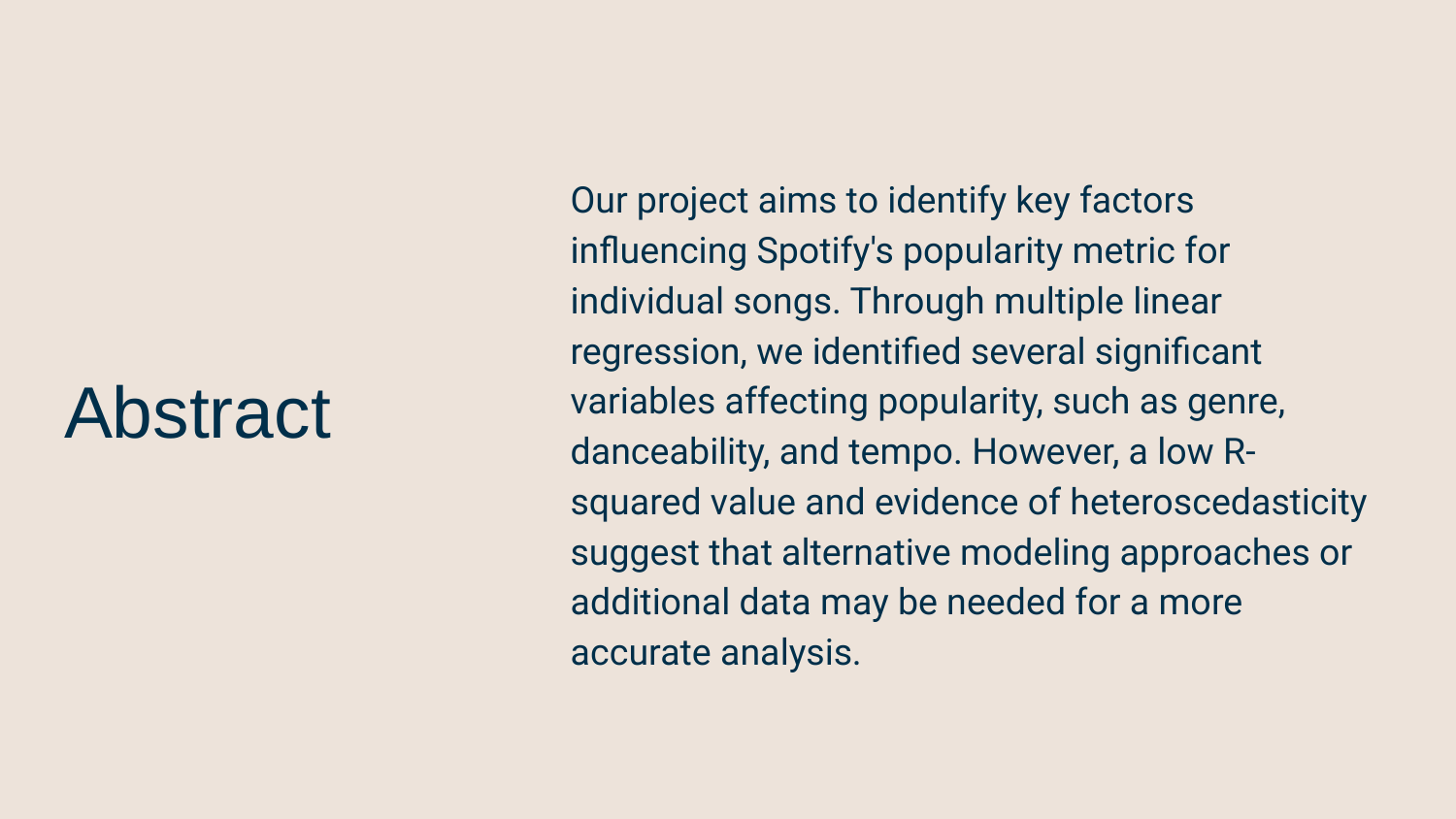

# Abstract
Our project aims to identify key factors influencing Spotify's popularity metric for individual songs. Through multiple linear regression, we identified several significant variables affecting popularity, such as genre, danceability, and tempo. However, a low R-squared value and evidence of heteroscedasticity suggest that alternative modeling approaches or additional data may be needed for a more accurate analysis.